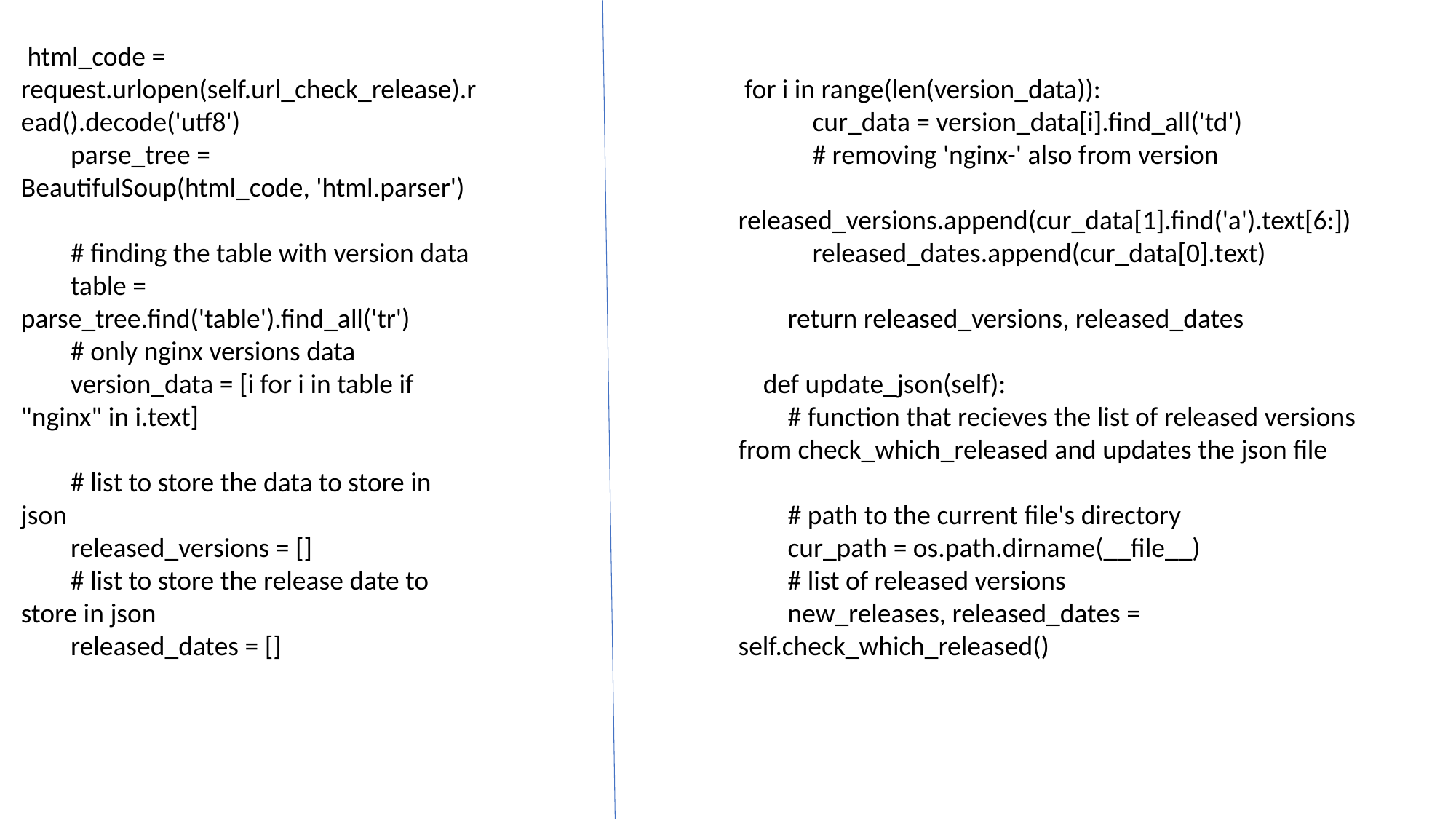

html_code = request.urlopen(self.url_check_release).read().decode('utf8')
        parse_tree = BeautifulSoup(html_code, 'html.parser')

        # finding the table with version data
        table = parse_tree.find('table').find_all('tr')
        # only nginx versions data
        version_data = [i for i in table if "nginx" in i.text]

        # list to store the data to store in json
        released_versions = []
        # list to store the release date to store in json
        released_dates = []
 for i in range(len(version_data)):
            cur_data = version_data[i].find_all('td')
            # removing 'nginx-' also from version
            released_versions.append(cur_data[1].find('a').text[6:])
            released_dates.append(cur_data[0].text)

        return released_versions, released_dates

    def update_json(self):
        # function that recieves the list of released versions from check_which_released and updates the json file

        # path to the current file's directory
        cur_path = os.path.dirname(__file__)
        # list of released versions
        new_releases, released_dates = self.check_which_released()